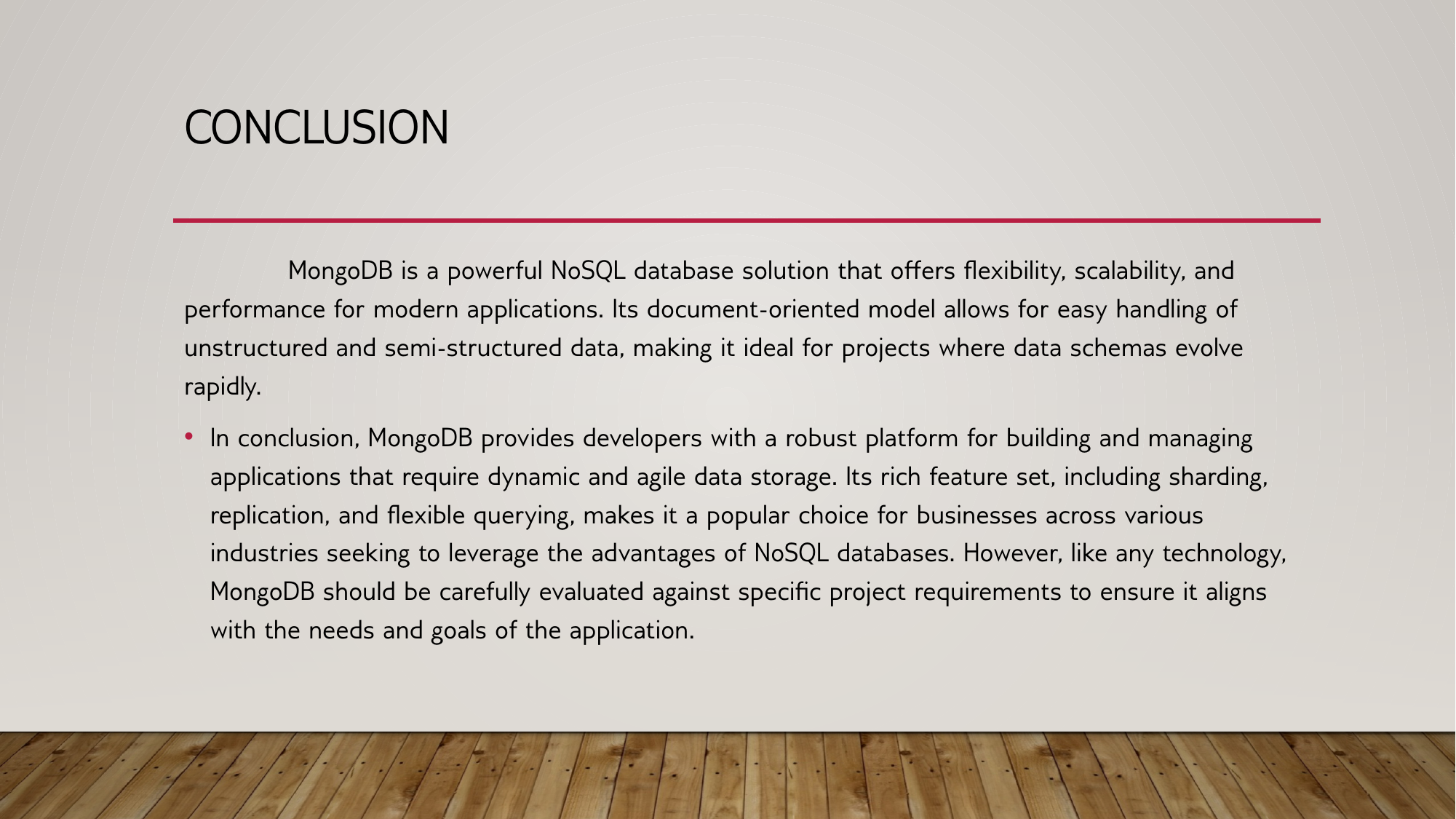

# Conclusion
             MongoDB is a powerful NoSQL database solution that offers flexibility, scalability, and performance for modern applications. Its document-oriented model allows for easy handling of unstructured and semi-structured data, making it ideal for projects where data schemas evolve rapidly.
In conclusion, MongoDB provides developers with a robust platform for building and managing applications that require dynamic and agile data storage. Its rich feature set, including sharding, replication, and flexible querying, makes it a popular choice for businesses across various industries seeking to leverage the advantages of NoSQL databases. However, like any technology, MongoDB should be carefully evaluated against specific project requirements to ensure it aligns with the needs and goals of the application.